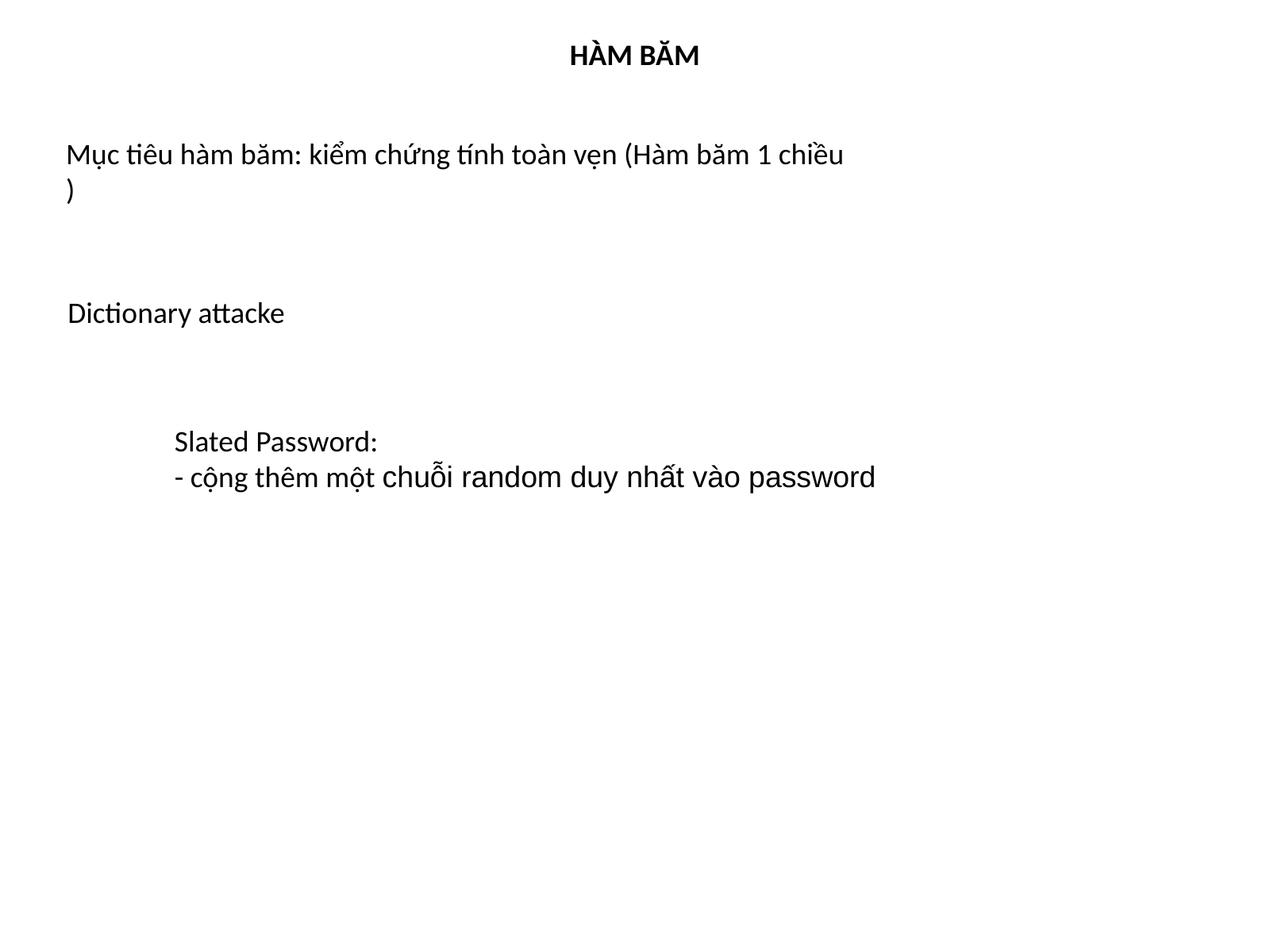

HÀM BĂM
Mục tiêu hàm băm: kiểm chứng tính toàn vẹn (Hàm băm 1 chiều
)
Dictionary attacke
Slated Password:
- cộng thêm một chuỗi random duy nhất vào password